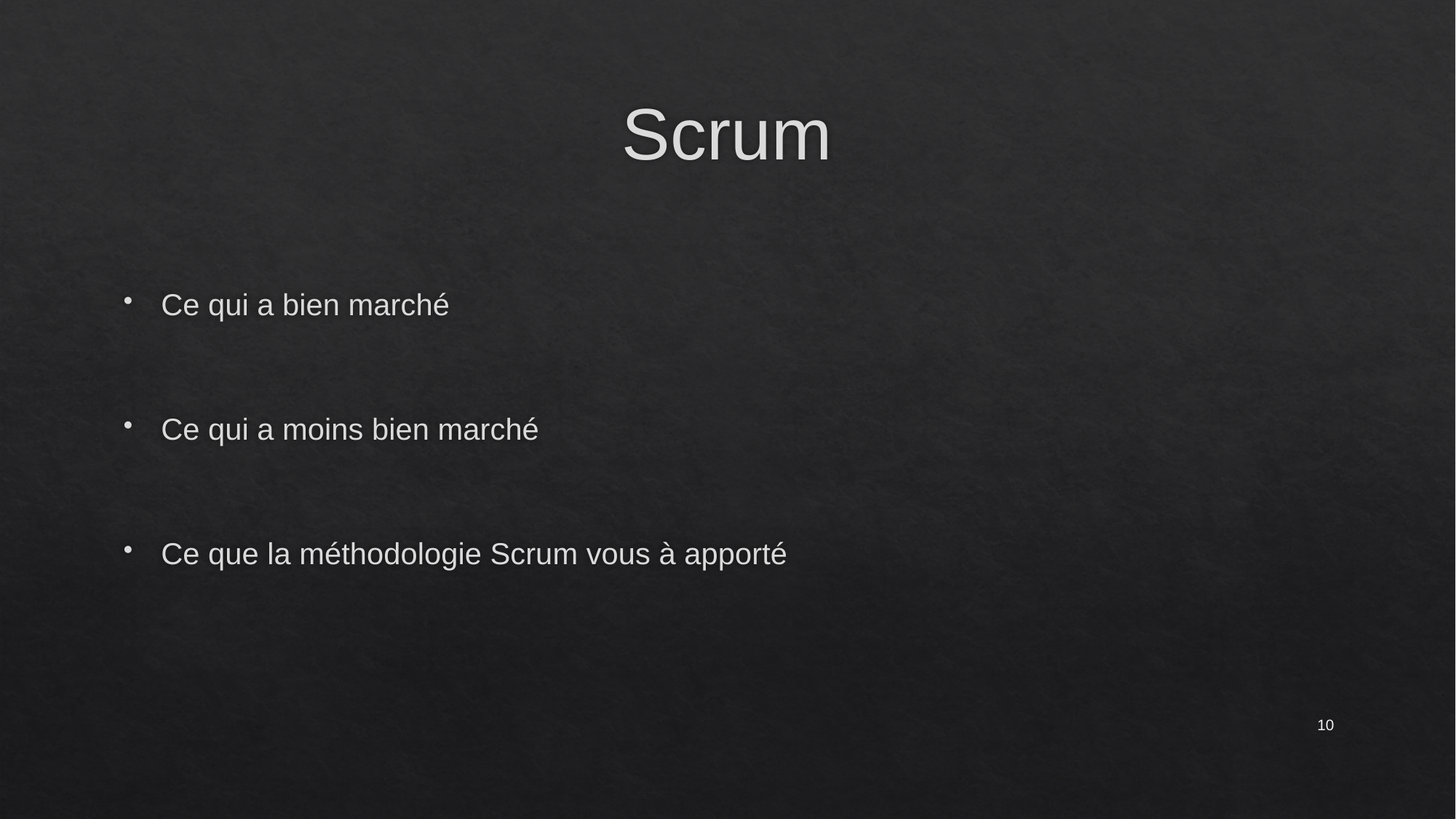

# Scrum
Ce qui a bien marché
Ce qui a moins bien marché
Ce que la méthodologie Scrum vous à apporté
10